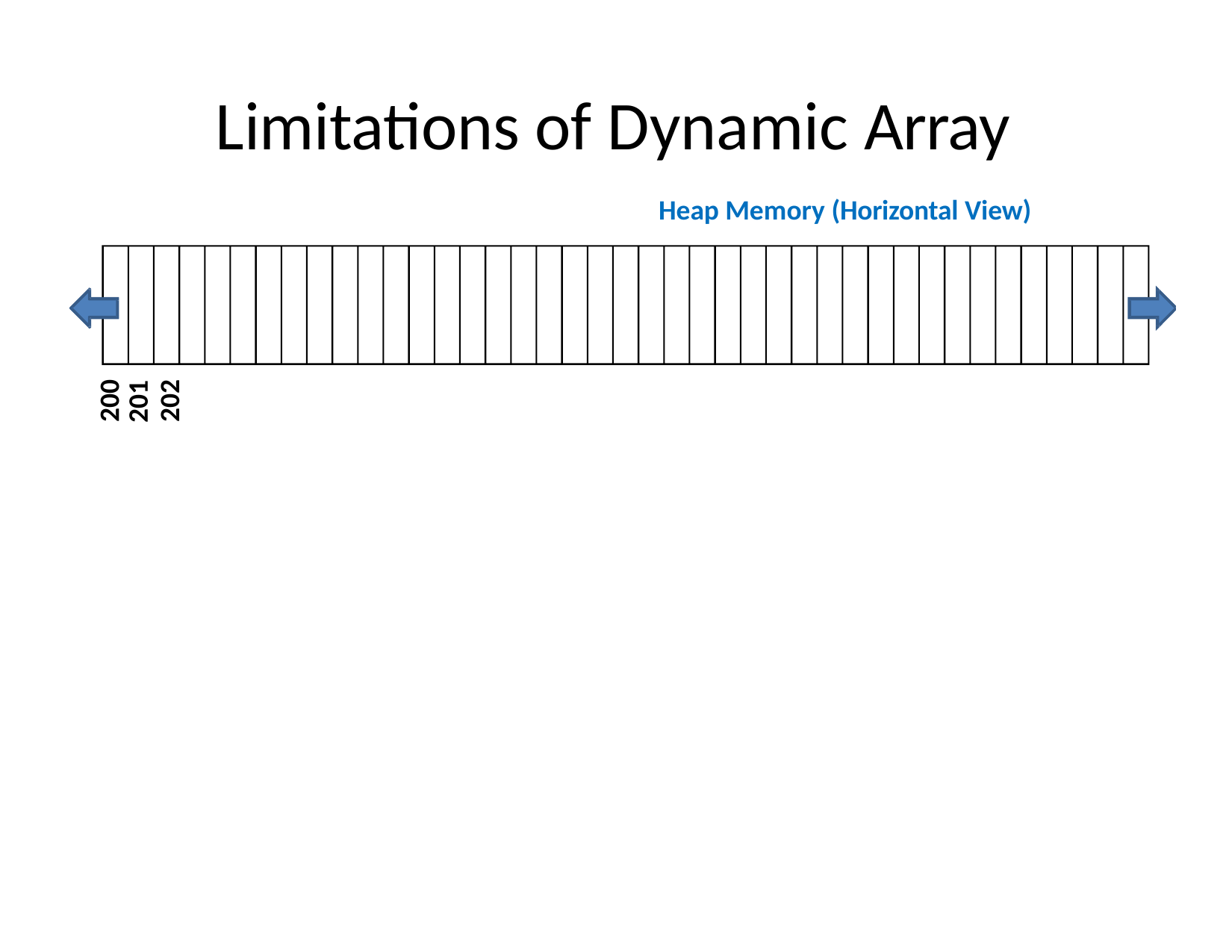

Limitations of Dynamic Array
Heap Memory (Horizontal View)

200
201
202